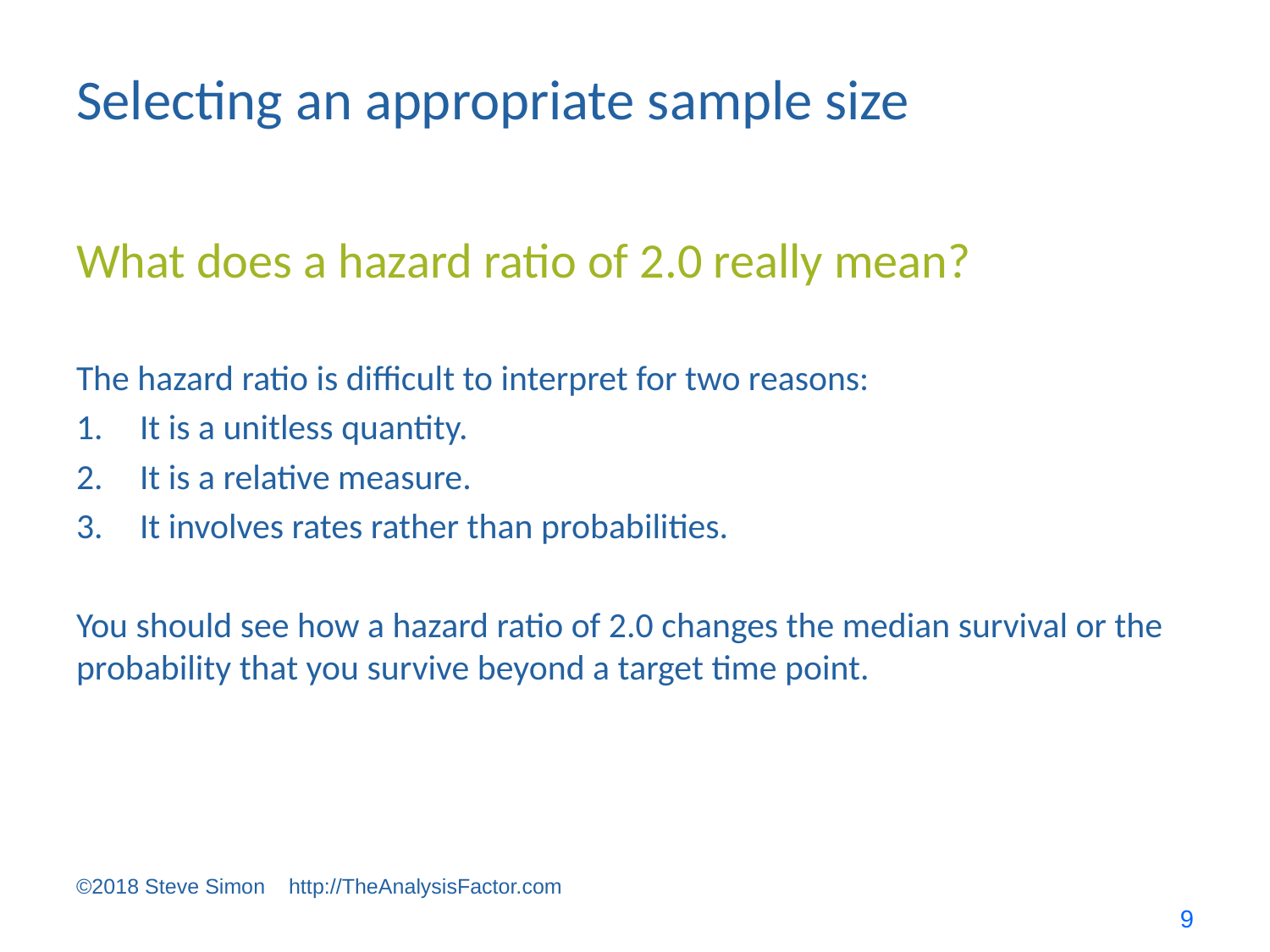

# Selecting an appropriate sample size
What does a hazard ratio of 2.0 really mean?
The hazard ratio is difficult to interpret for two reasons:
It is a unitless quantity.
It is a relative measure.
It involves rates rather than probabilities.

You should see how a hazard ratio of 2.0 changes the median survival or the probability that you survive beyond a target time point.
©2018 Steve Simon    http://TheAnalysisFactor.com

9